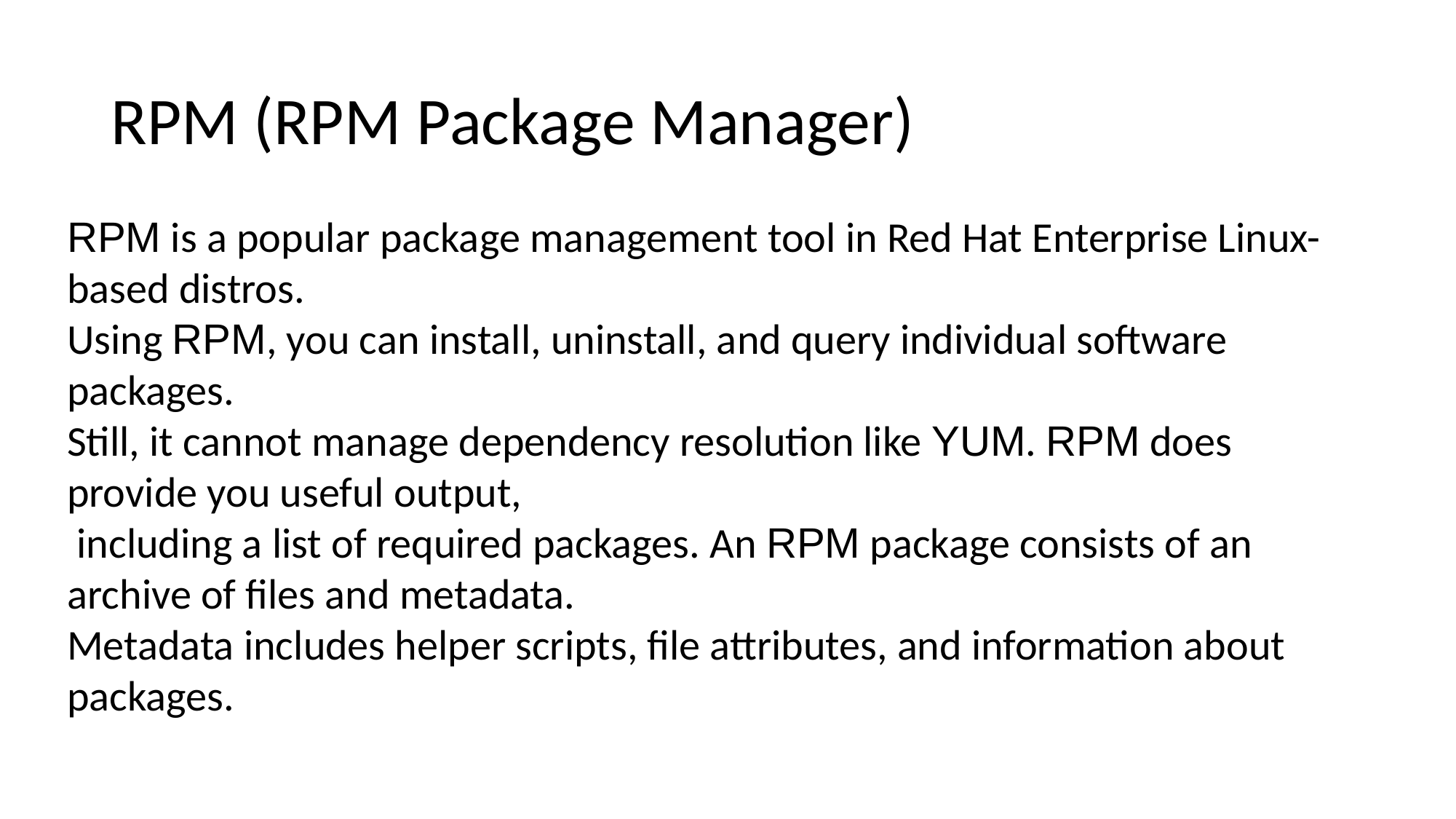

# RPM (RPM Package Manager)
RPM is a popular package management tool in Red Hat Enterprise Linux-based distros.
Using RPM, you can install, uninstall, and query individual software packages.
Still, it cannot manage dependency resolution like YUM. RPM does provide you useful output,
 including a list of required packages. An RPM package consists of an archive of files and metadata.
Metadata includes helper scripts, file attributes, and information about packages.